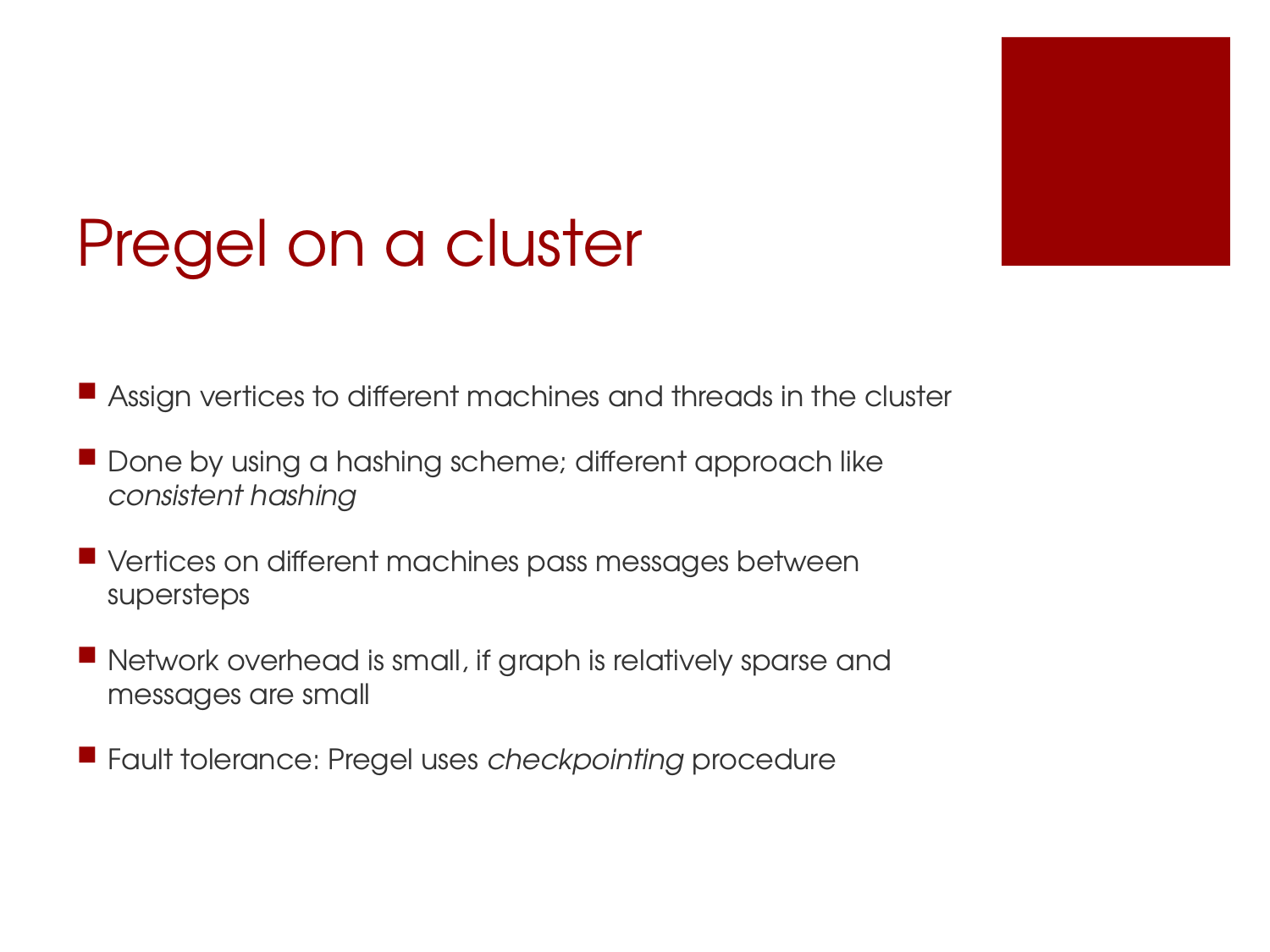

# Pregel on a cluster

Assign vertices to different machines and threads in the cluster
Done by using a hashing scheme; different approach like consistent hashing
Vertices on different machines pass messages between supersteps
Network overhead is small, if graph is relatively sparse and messages are small
Fault tolerance: Pregel uses checkpointing procedure